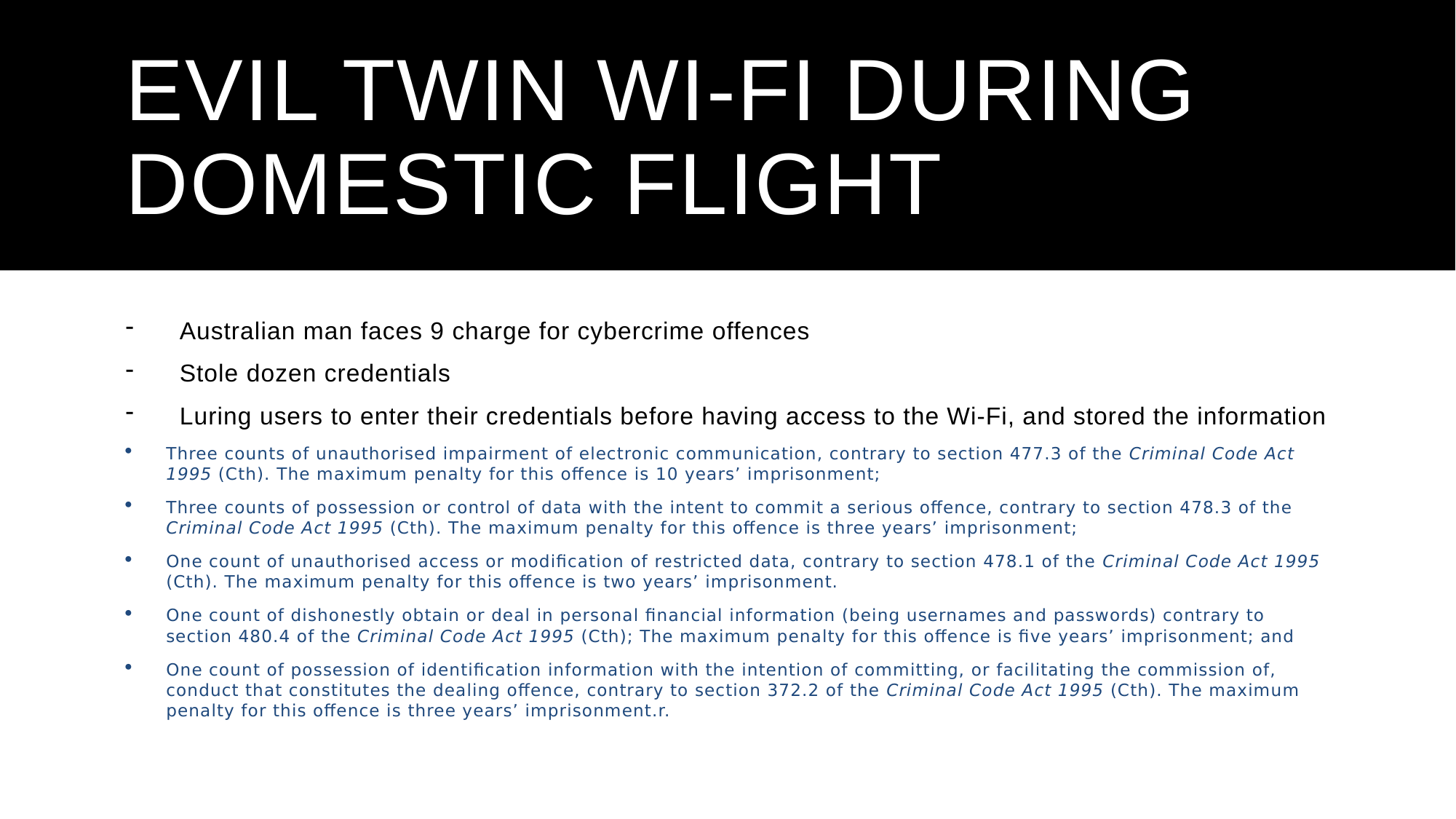

# Evil twin wi-fi during domestic flight
Australian man faces 9 charge for cybercrime offences
Stole dozen credentials
Luring users to enter their credentials before having access to the Wi-Fi, and stored the information
Three counts of unauthorised impairment of electronic communication, contrary to section 477.3 of the Criminal Code Act 1995 (Cth). The maximum penalty for this offence is 10 years’ imprisonment;
Three counts of possession or control of data with the intent to commit a serious offence, contrary to section 478.3 of the Criminal Code Act 1995 (Cth). The maximum penalty for this offence is three years’ imprisonment;
One count of unauthorised access or modification of restricted data, contrary to section 478.1 of the Criminal Code Act 1995 (Cth). The maximum penalty for this offence is two years’ imprisonment.
One count of dishonestly obtain or deal in personal financial information (being usernames and passwords) contrary to section 480.4 of the Criminal Code Act 1995 (Cth); The maximum penalty for this offence is five years’ imprisonment; and
One count of possession of identification information with the intention of committing, or facilitating the commission of, conduct that constitutes the dealing offence, contrary to section 372.2 of the Criminal Code Act 1995 (Cth). The maximum penalty for this offence is three years’ imprisonment.r.